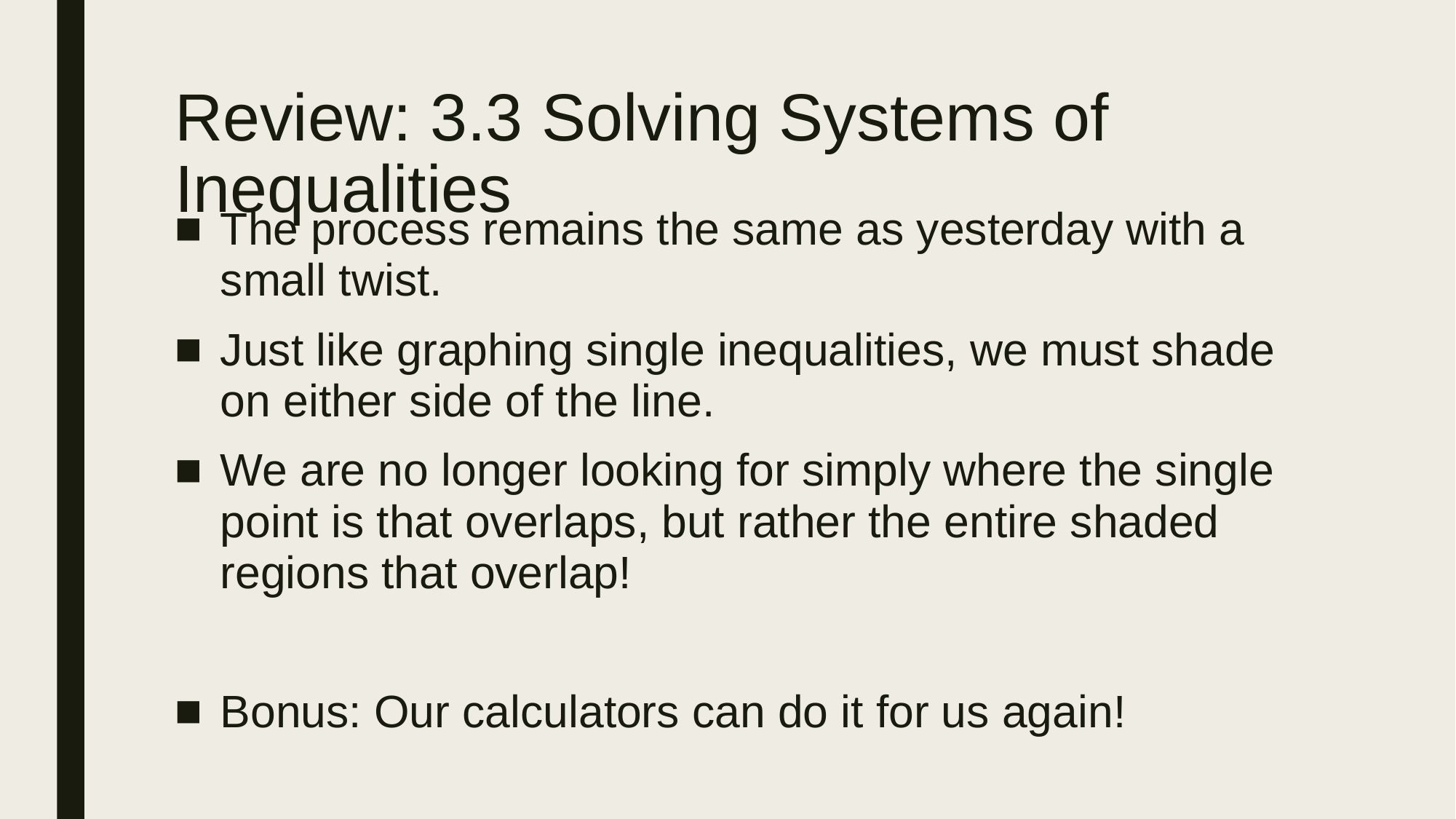

# Review: 3.3 Solving Systems of Inequalities
The process remains the same as yesterday with a small twist.
Just like graphing single inequalities, we must shade on either side of the line.
We are no longer looking for simply where the single point is that overlaps, but rather the entire shaded regions that overlap!

Bonus: Our calculators can do it for us again!